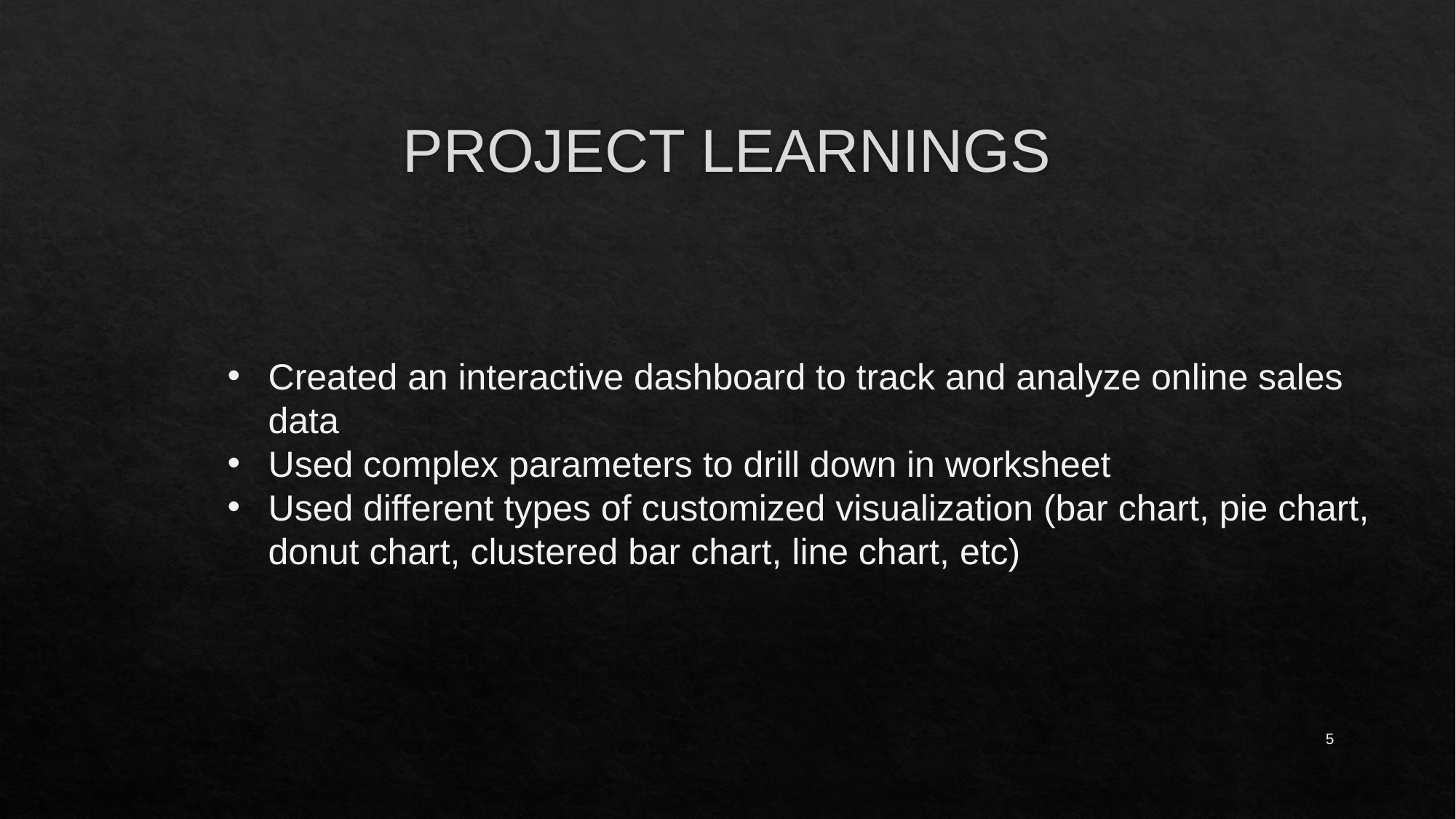

# PROJECT LEARNINGS
Created an interactive dashboard to track and analyze online sales data
Used complex parameters to drill down in worksheet
Used different types of customized visualization (bar chart, pie chart, donut chart, clustered bar chart, line chart, etc)
5